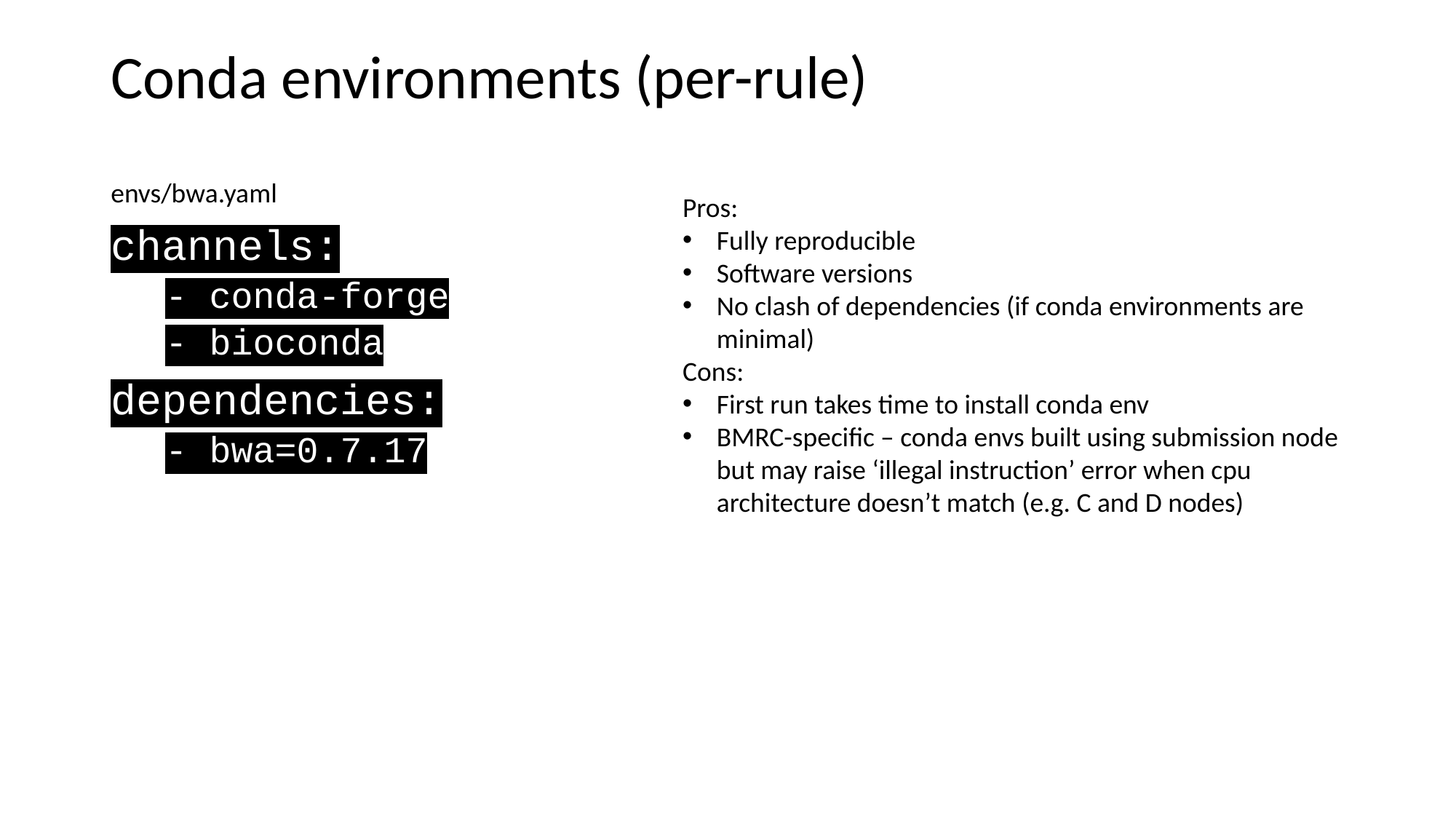

# Conda environments (per-rule)
envs/bwa.yaml
Pros:
Fully reproducible
Software versions
No clash of dependencies (if conda environments are minimal)
Cons:
First run takes time to install conda env
BMRC-specific – conda envs built using submission node but may raise ‘illegal instruction’ error when cpu architecture doesn’t match (e.g. C and D nodes)
channels:
- conda-forge
- bioconda
dependencies:
- bwa=0.7.17